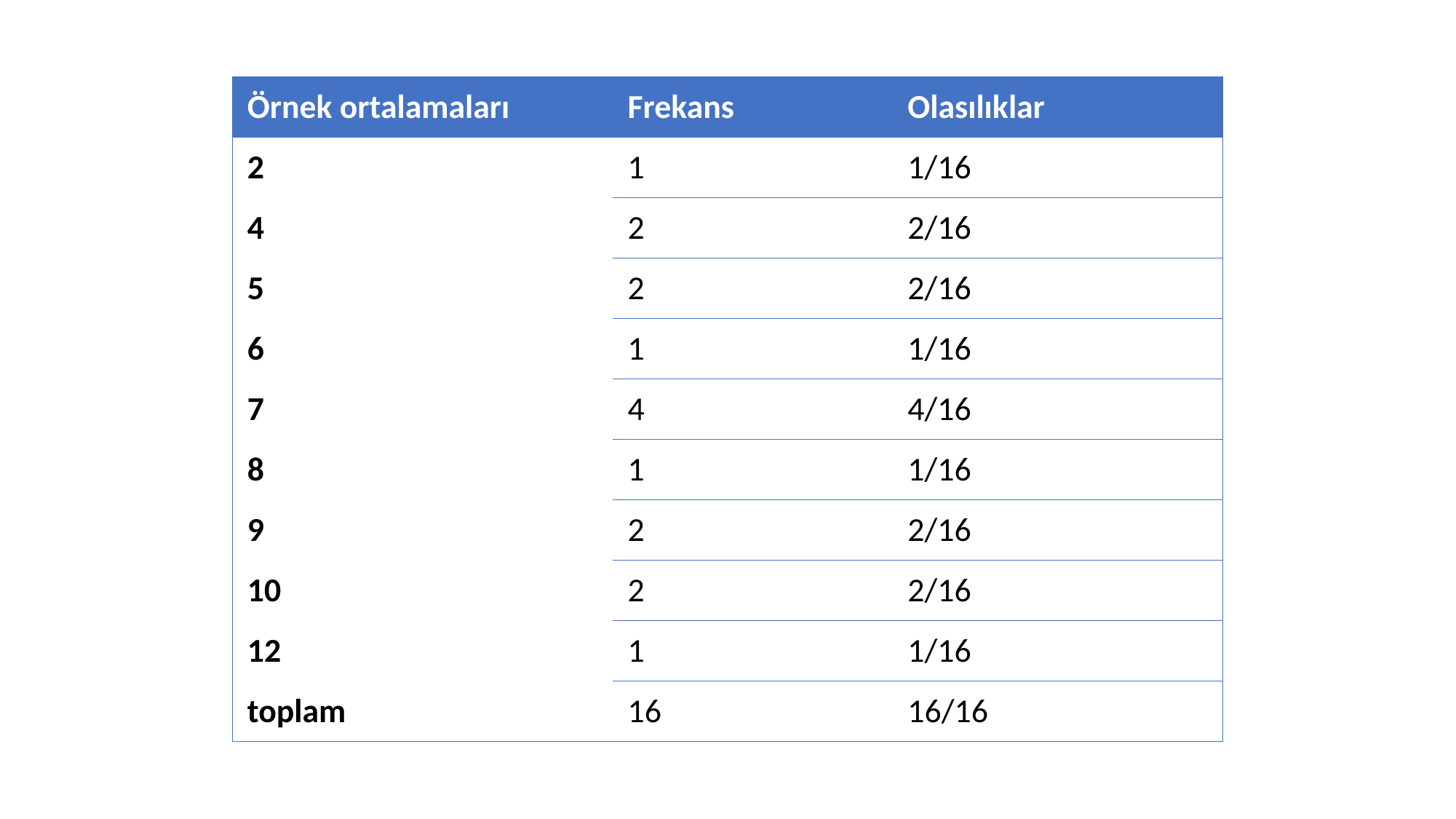

| Örnek ortalamaları | Frekans | Olasılıklar |
| --- | --- | --- |
| 2 | 1 | 1/16 |
| 4 | 2 | 2/16 |
| 5 | 2 | 2/16 |
| 6 | 1 | 1/16 |
| 7 | 4 | 4/16 |
| 8 | 1 | 1/16 |
| 9 | 2 | 2/16 |
| 10 | 2 | 2/16 |
| 12 | 1 | 1/16 |
| toplam | 16 | 16/16 |